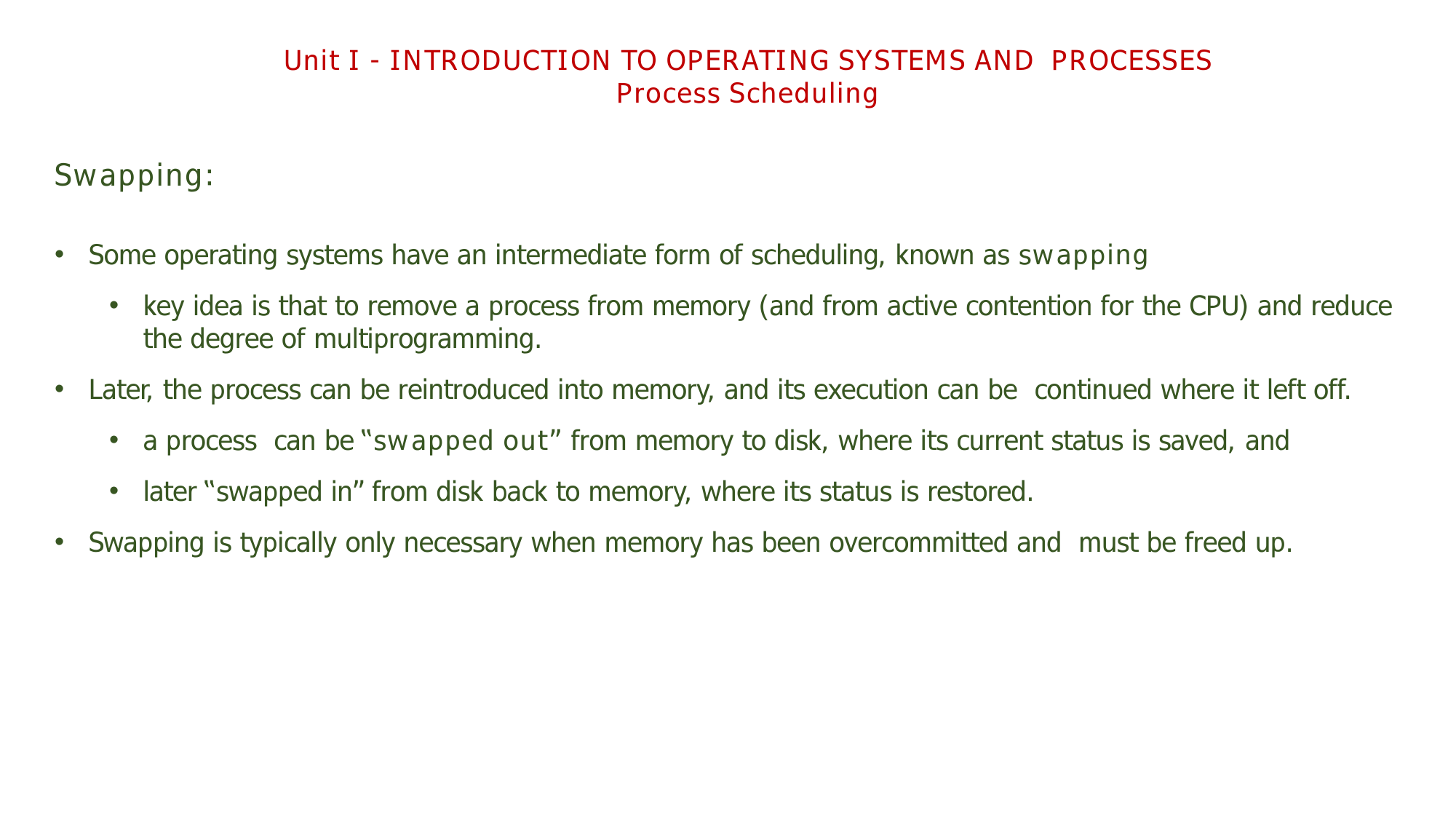

Unit I - INTRODUCTION TO OPERATING SYSTEMS AND  PROCESSES
Process Scheduling
Swapping:

Some operating systems have an intermediate form of scheduling, known as swapping
key idea is that to remove a process from memory (and from active contention for the CPU) and reduce  the degree of multiprogramming.
Later, the process can be reintroduced into memory, and its execution can be  continued where it left off.
a process  can be “swapped out” from memory to disk, where its current status is saved, and
later “swapped in” from disk back to memory, where its status is restored.
Swapping is typically only necessary when memory has been overcommitted and  must be freed up.